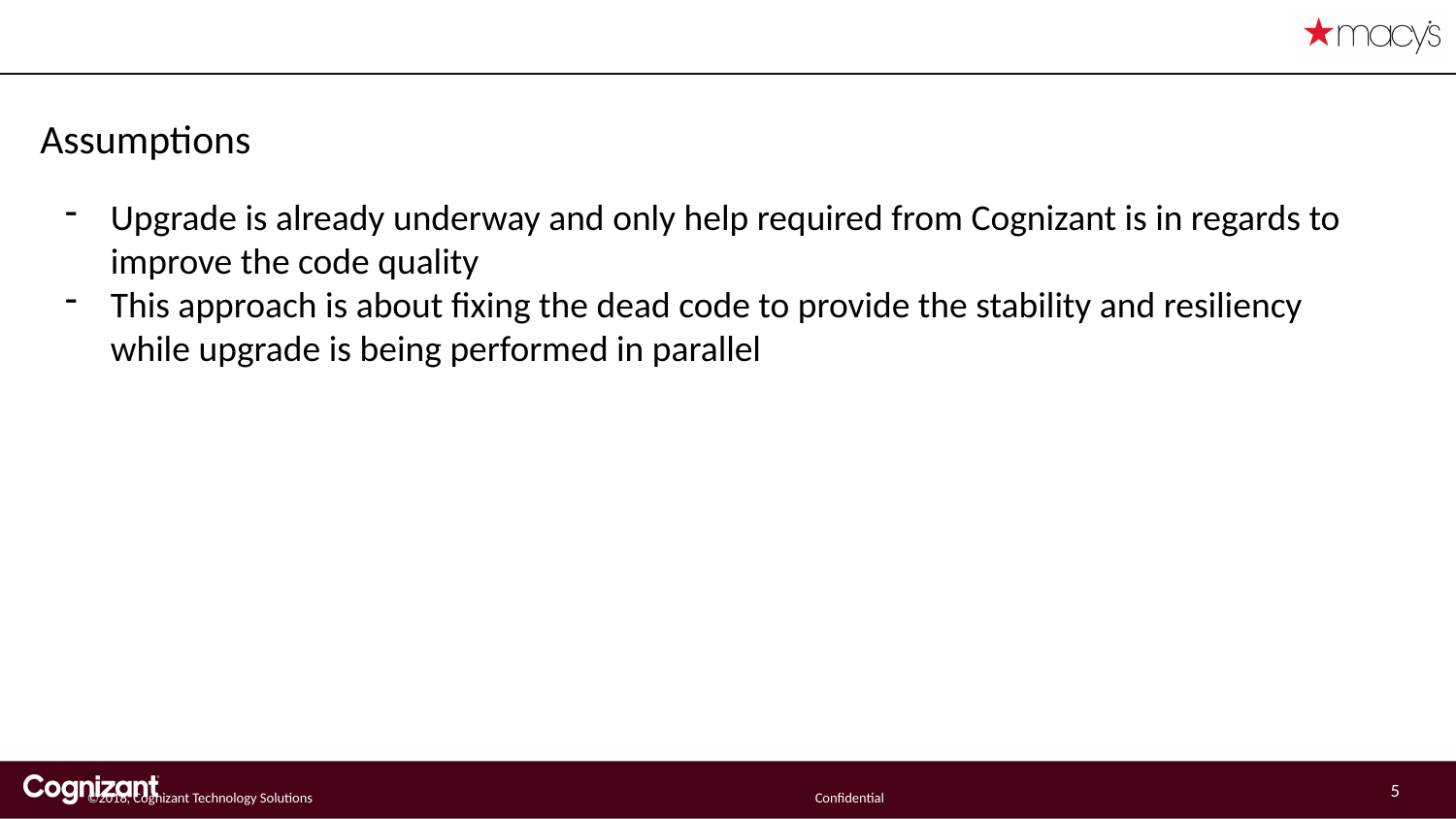

# Assumptions
Upgrade is already underway and only help required from Cognizant is in regards to improve the code quality
This approach is about fixing the dead code to provide the stability and resiliency while upgrade is being performed in parallel